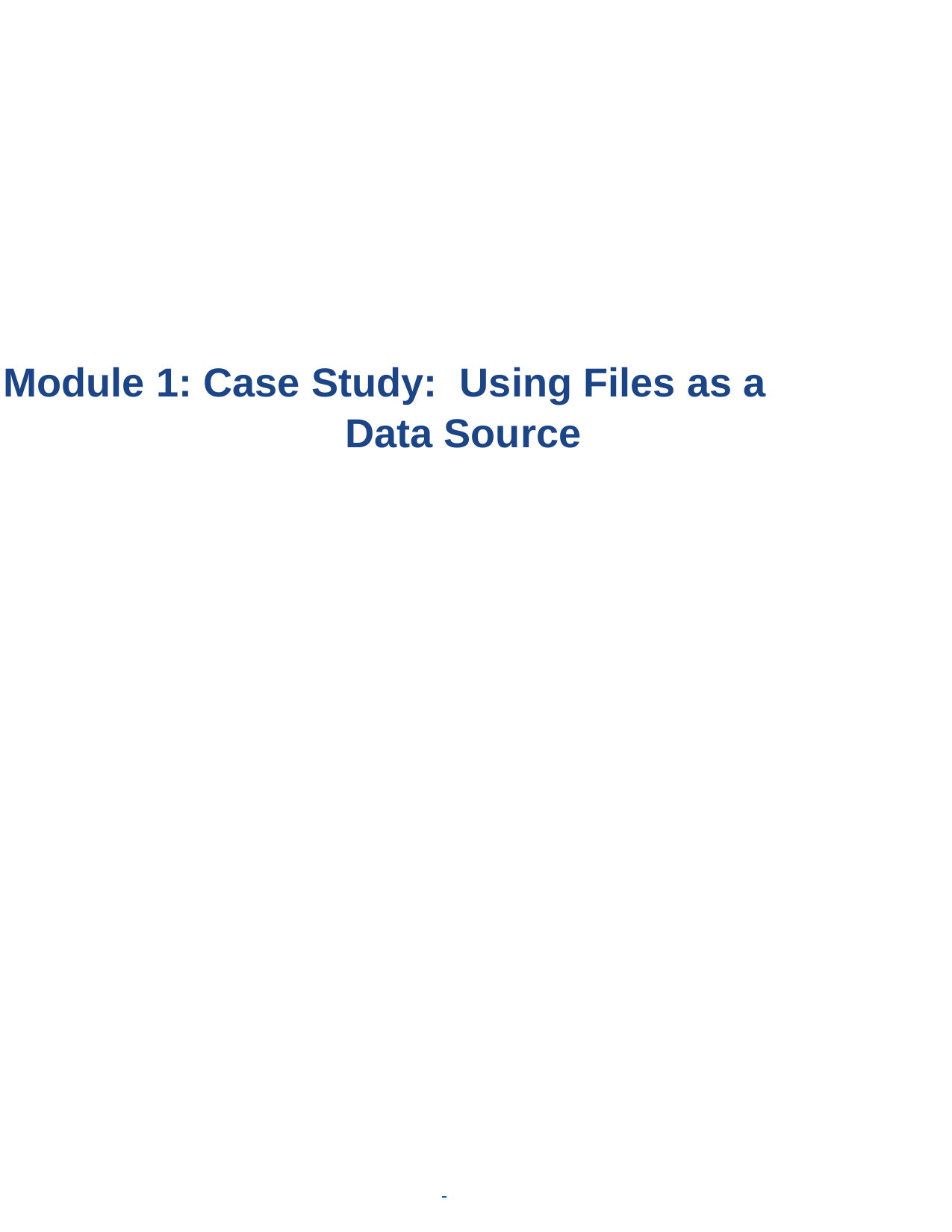

Module 1: Case Study:  Using Files as a               Data Source